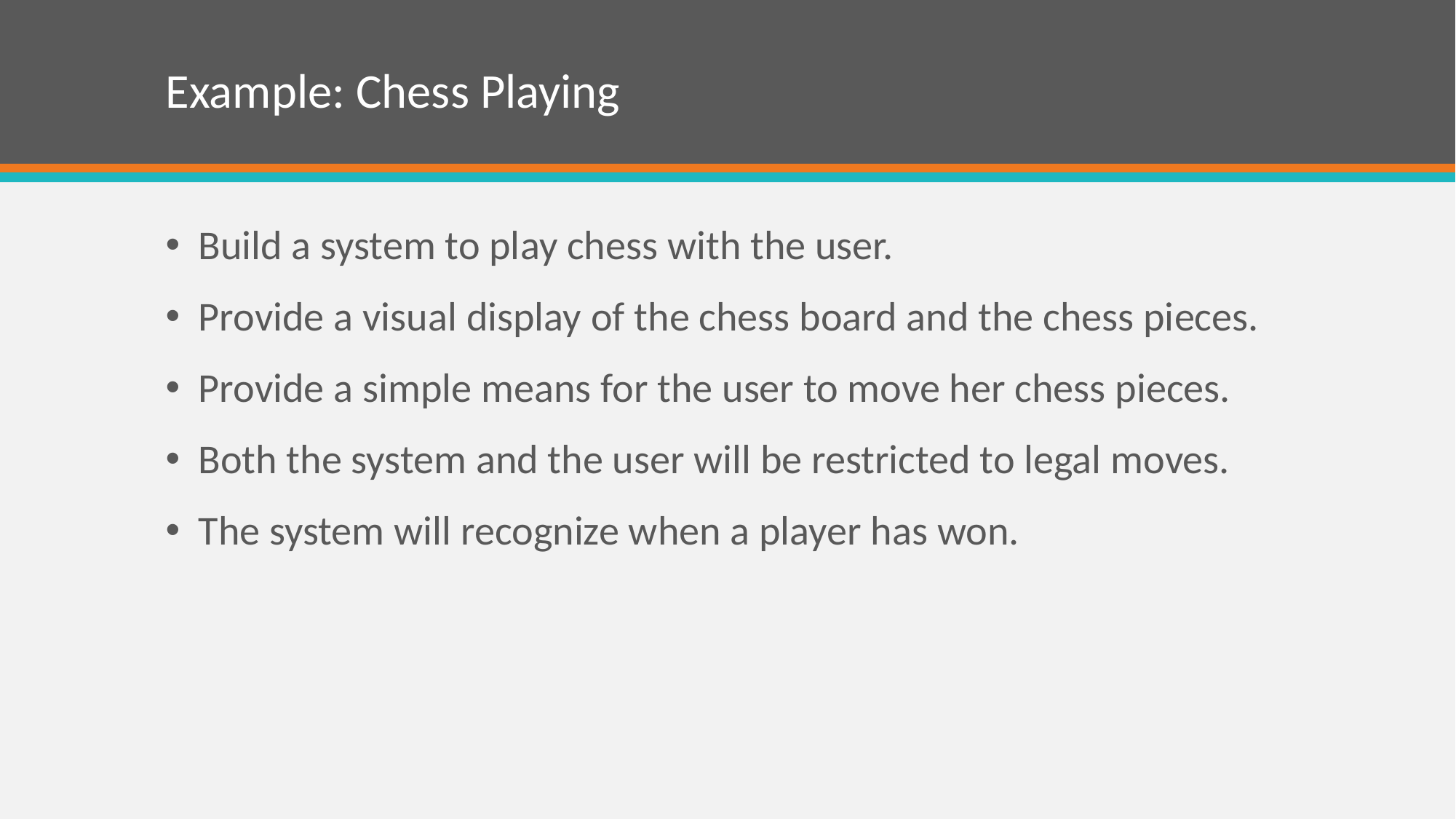

# Example: Chess Playing
Build a system to play chess with the user.
Provide a visual display of the chess board and the chess pieces.
Provide a simple means for the user to move her chess pieces.
Both the system and the user will be restricted to legal moves.
The system will recognize when a player has won.